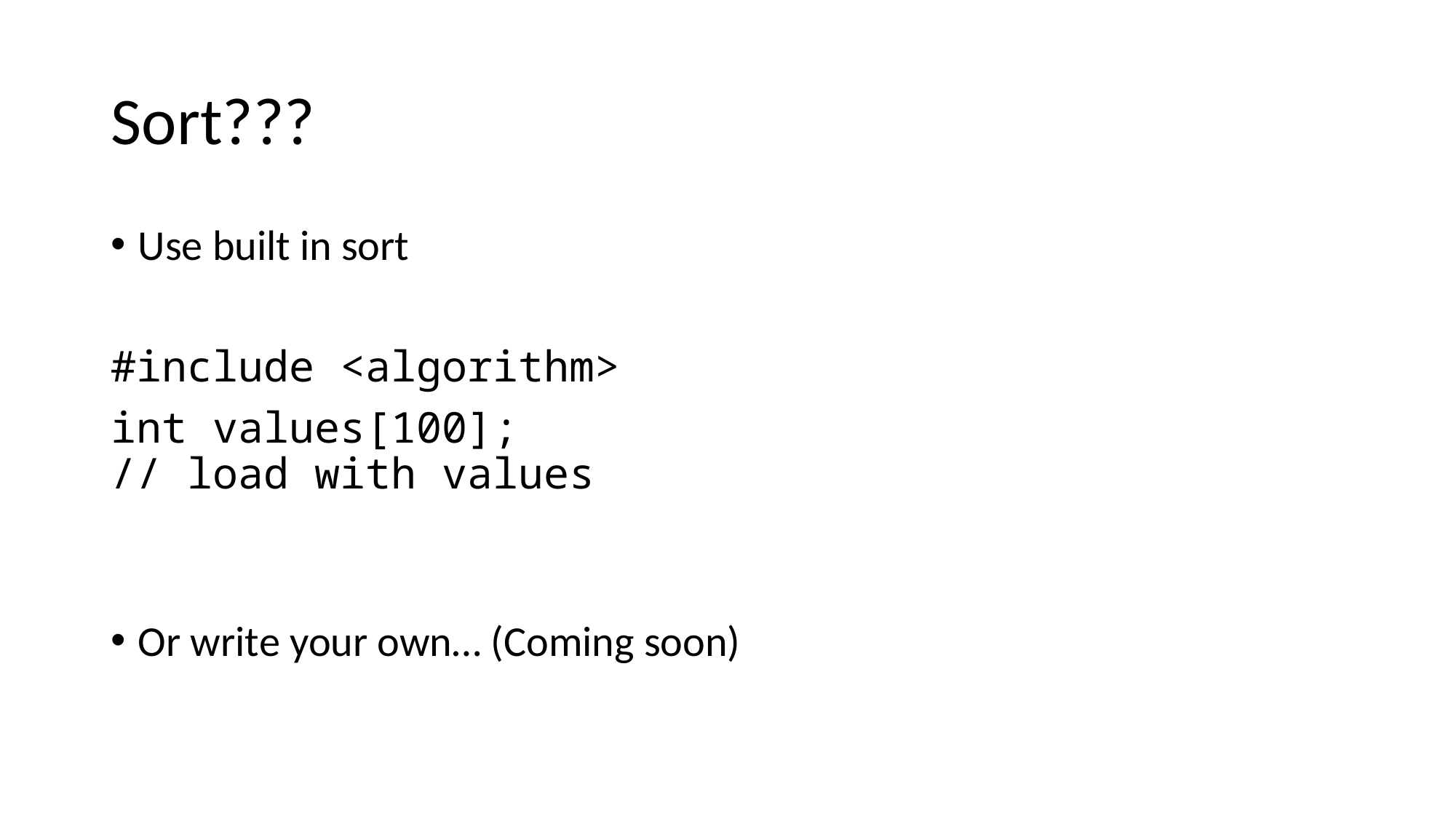

# Sort???
Use built in sort

#include <algorithm>
int values[100];
// load with values

Or write your own… (Coming soon)